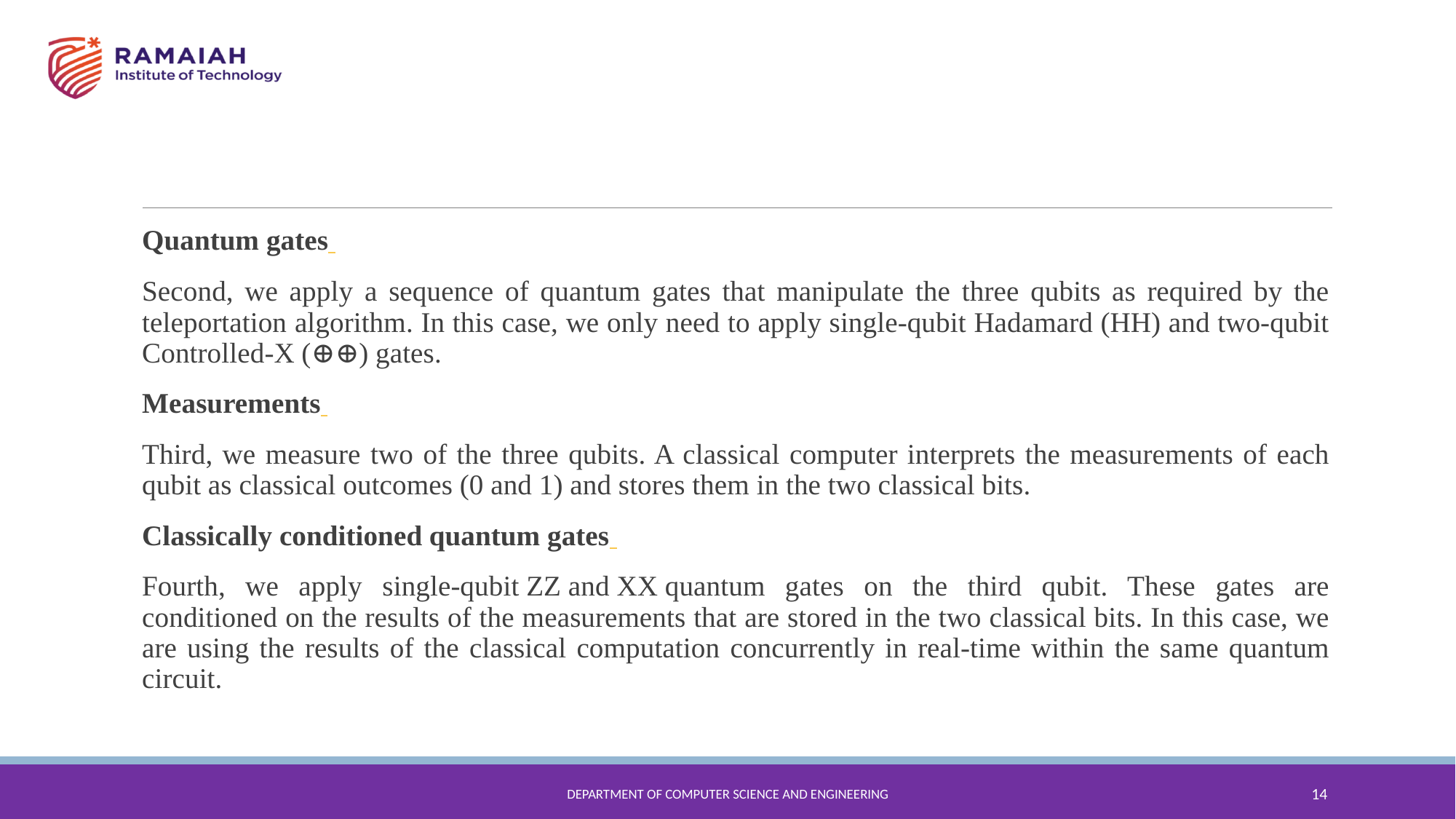

#
Quantum gates
Second, we apply a sequence of quantum gates that manipulate the three qubits as required by the teleportation algorithm. In this case, we only need to apply single-qubit Hadamard (HH) and two-qubit Controlled-X (⊕⊕) gates.
Measurements
Third, we measure two of the three qubits. A classical computer interprets the measurements of each qubit as classical outcomes (0 and 1) and stores them in the two classical bits.
Classically conditioned quantum gates
Fourth, we apply single-qubit ZZ and XX quantum gates on the third qubit. These gates are conditioned on the results of the measurements that are stored in the two classical bits. In this case, we are using the results of the classical computation concurrently in real-time within the same quantum circuit.

Department of Computer Science and Engineering
14